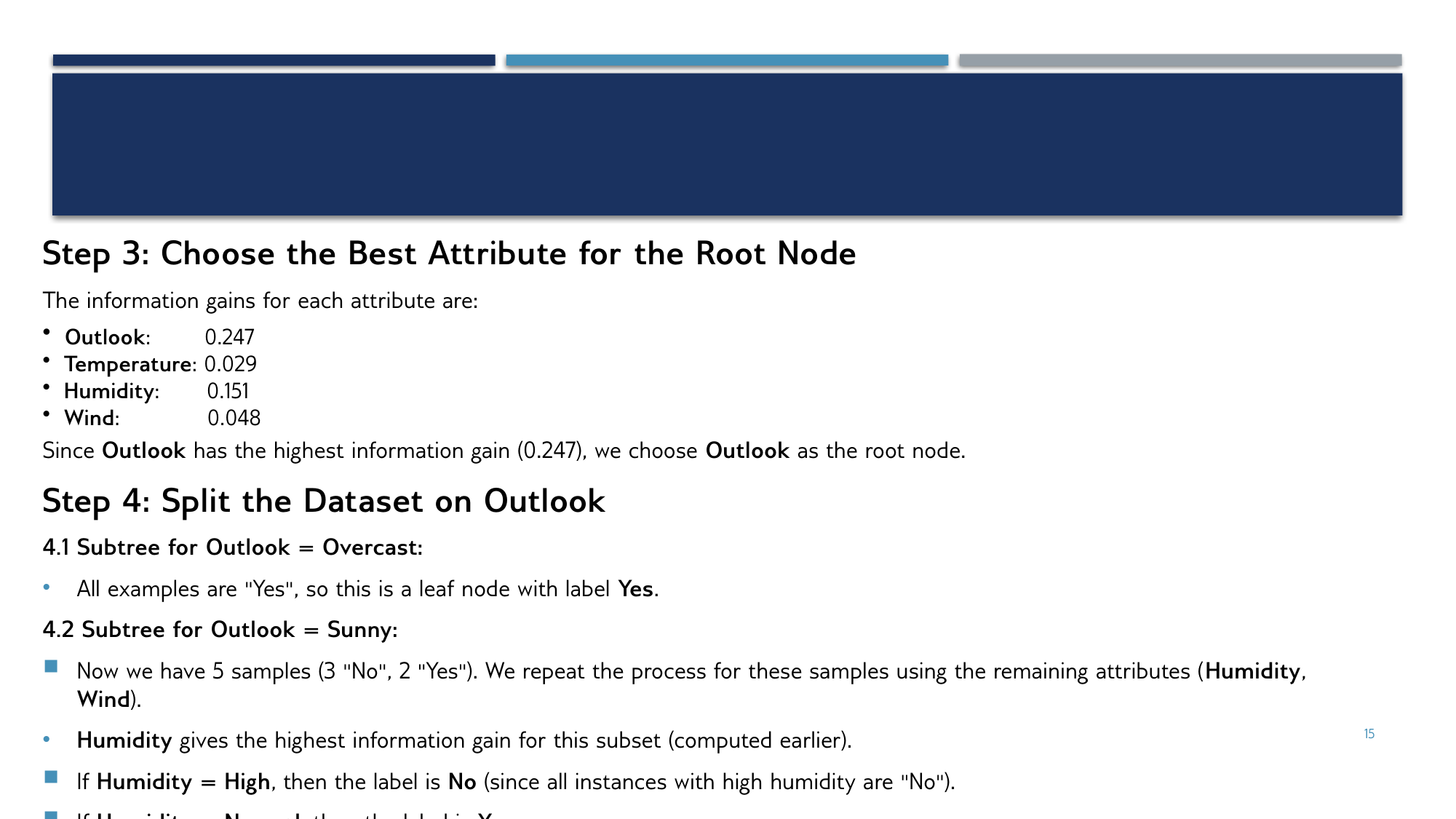

#
Step 3: Choose the Best Attribute for the Root Node
The information gains for each attribute are:
  Outlook:        0.247
  Temperature: 0.029
  Humidity:       0.151
  Wind:             0.048
Since Outlook has the highest information gain (0.247), we choose Outlook as the root node.
Step 4: Split the Dataset on Outlook
4.1 Subtree for Outlook = Overcast:
All examples are "Yes", so this is a leaf node with label Yes.
4.2 Subtree for Outlook = Sunny:
Now we have 5 samples (3 "No", 2 "Yes"). We repeat the process for these samples using the remaining attributes (Humidity, Wind).
Humidity gives the highest information gain for this subset (computed earlier).
If Humidity = High, then the label is No (since all instances with high humidity are "No").
If Humidity = Normal, then the label is Yes.

15